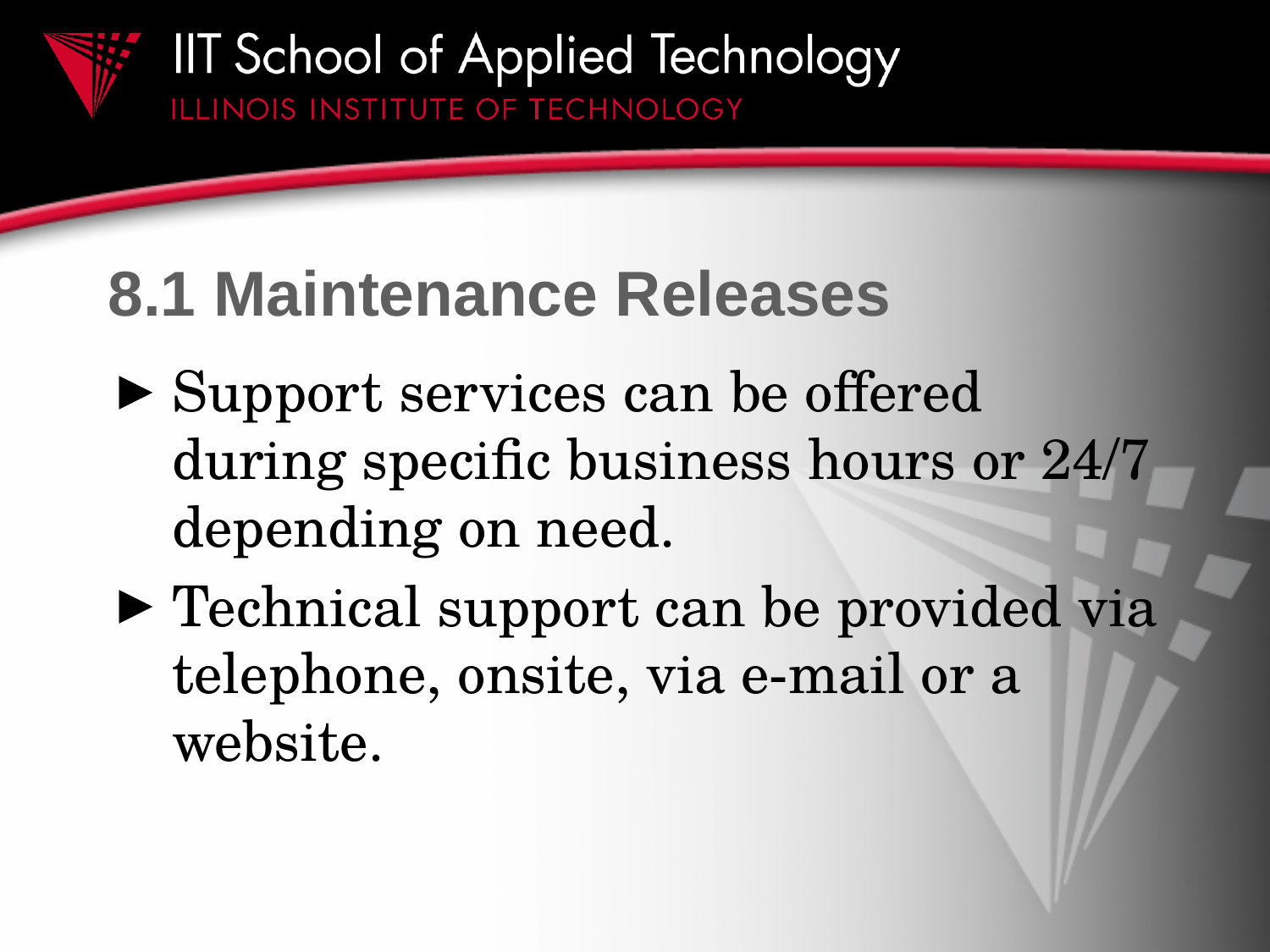

# 8.1 Maintenance Releases
Support services can be offered during specific business hours or 24/7 depending on need.
Technical support can be provided via telephone, onsite, via e-mail or a website.